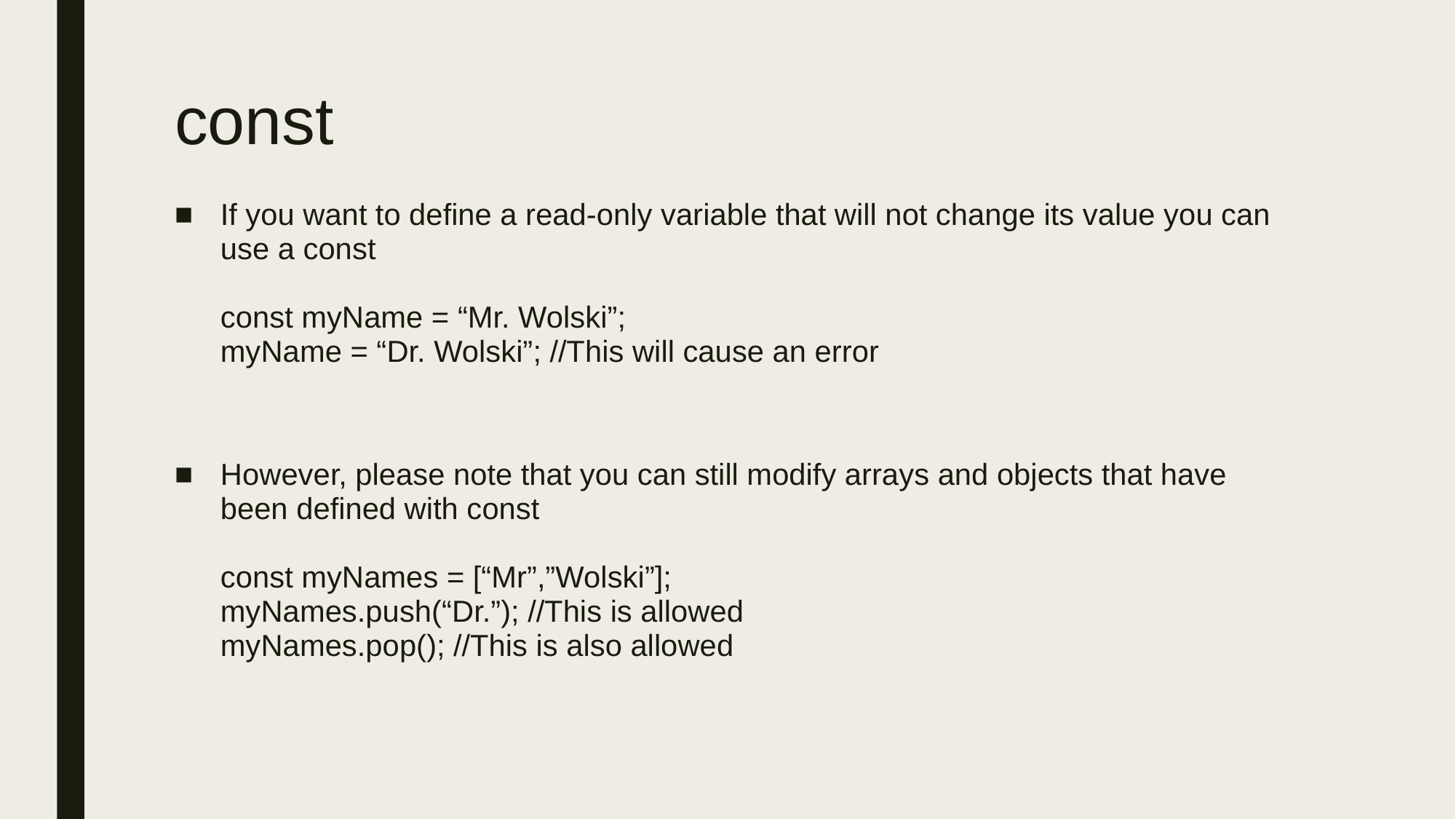

# const
If you want to define a read-only variable that will not change its value you can use a const
const myName = “Mr. Wolski”;
myName = “Dr. Wolski”; //This will cause an error
However, please note that you can still modify arrays and objects that have been defined with const
const myNames = [“Mr”,”Wolski”];
myNames.push(“Dr.”); //This is allowed
myNames.pop(); //This is also allowed